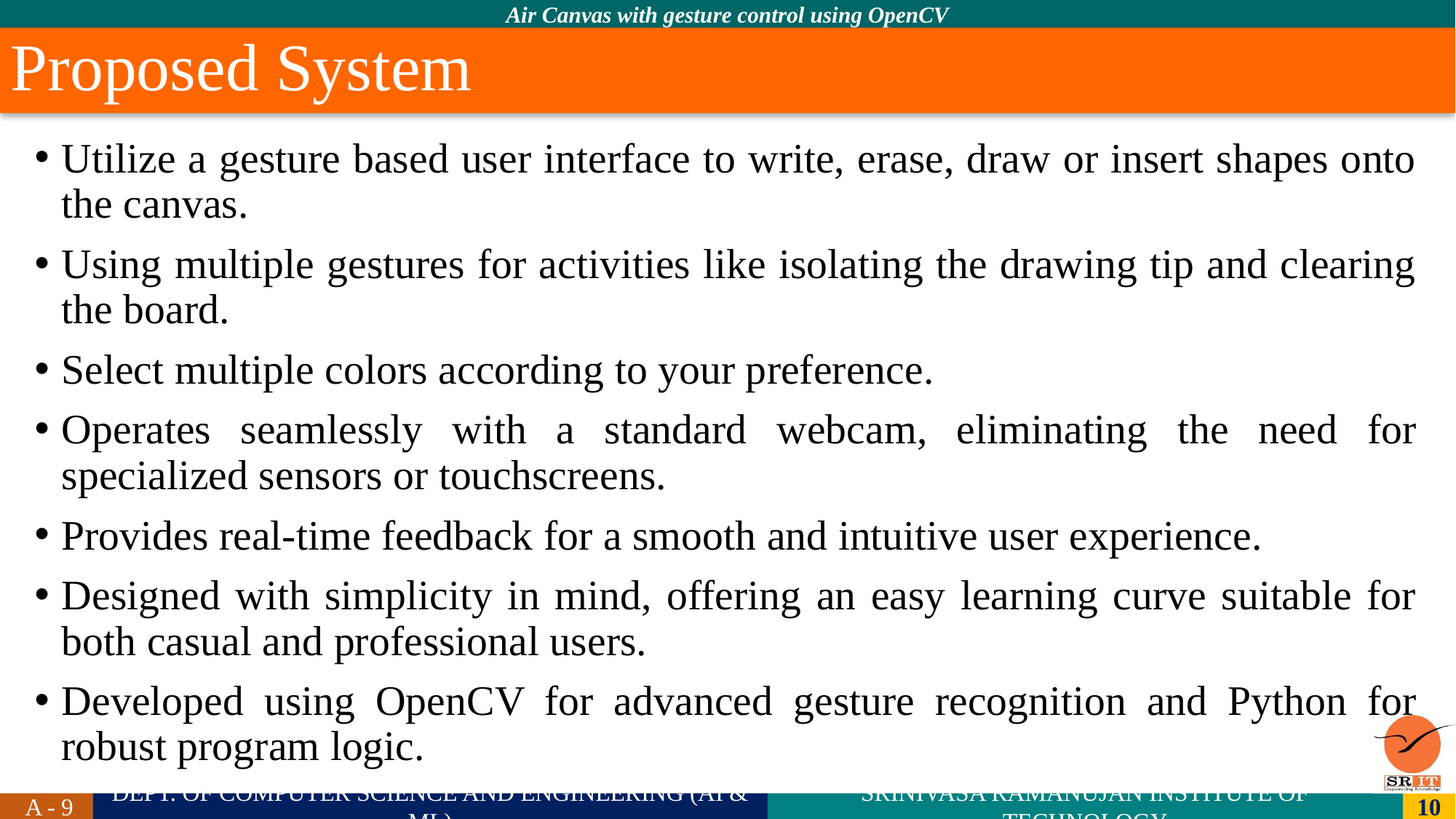

# Proposed System
Utilize a gesture based user interface to write, erase, draw or insert shapes onto the canvas.
Using multiple gestures for activities like isolating the drawing tip and clearing the board.
Select multiple colors according to your preference.
Operates seamlessly with a standard webcam, eliminating the need for specialized sensors or touchscreens.
Provides real-time feedback for a smooth and intuitive user experience.
Designed with simplicity in mind, offering an easy learning curve suitable for both casual and professional users.
Developed using OpenCV for advanced gesture recognition and Python for robust program logic.